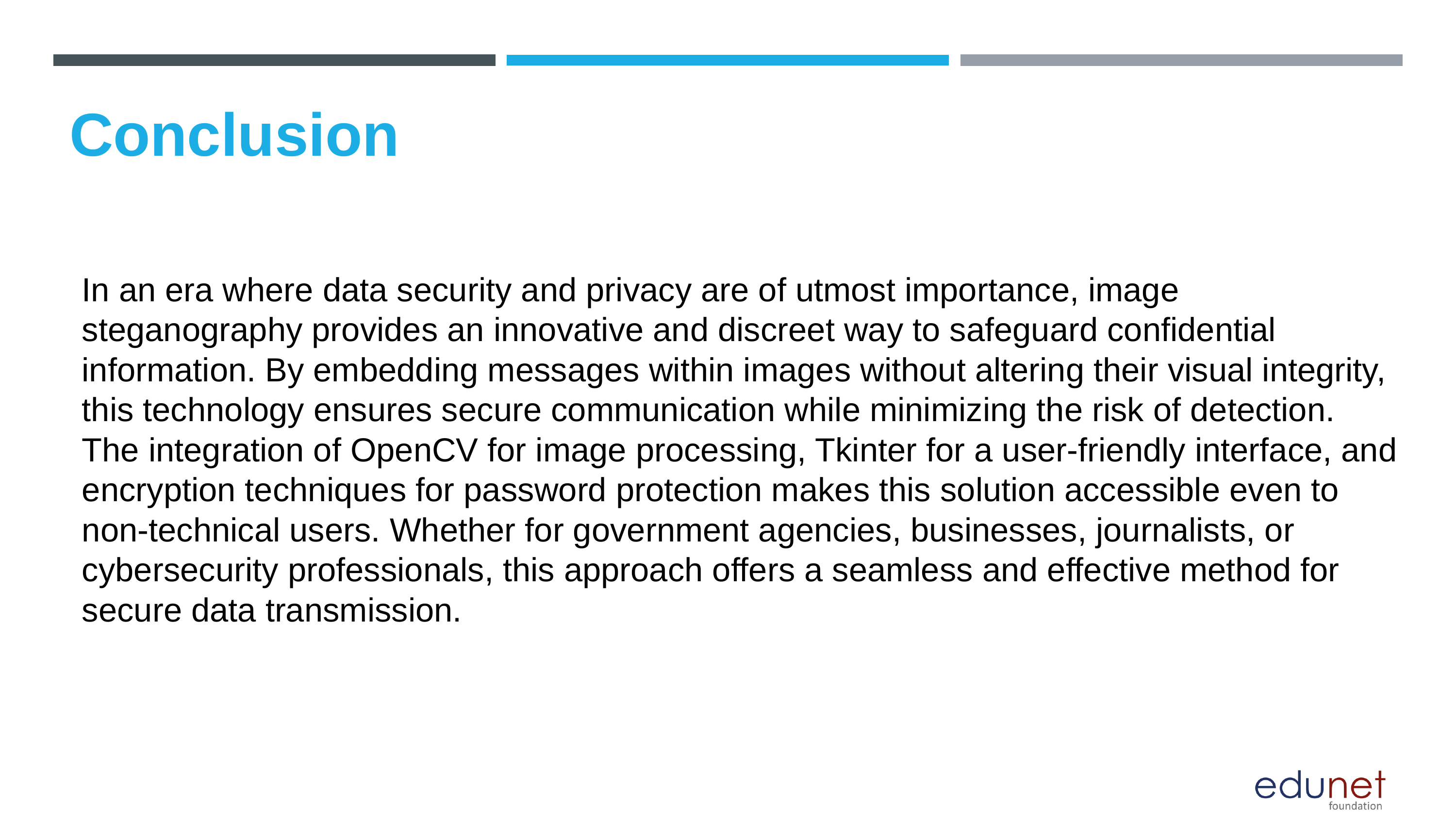

Conclusion

In an era where data security and privacy are of utmost importance, image steganography provides an innovative and discreet way to safeguard confidential information. By embedding messages within images without altering their visual integrity, this technology ensures secure communication while minimizing the risk of detection. The integration of OpenCV for image processing, Tkinter for a user-friendly interface, and encryption techniques for password protection makes this solution accessible even to non-technical users. Whether for government agencies, businesses, journalists, or cybersecurity professionals, this approach offers a seamless and effective method for secure data transmission.